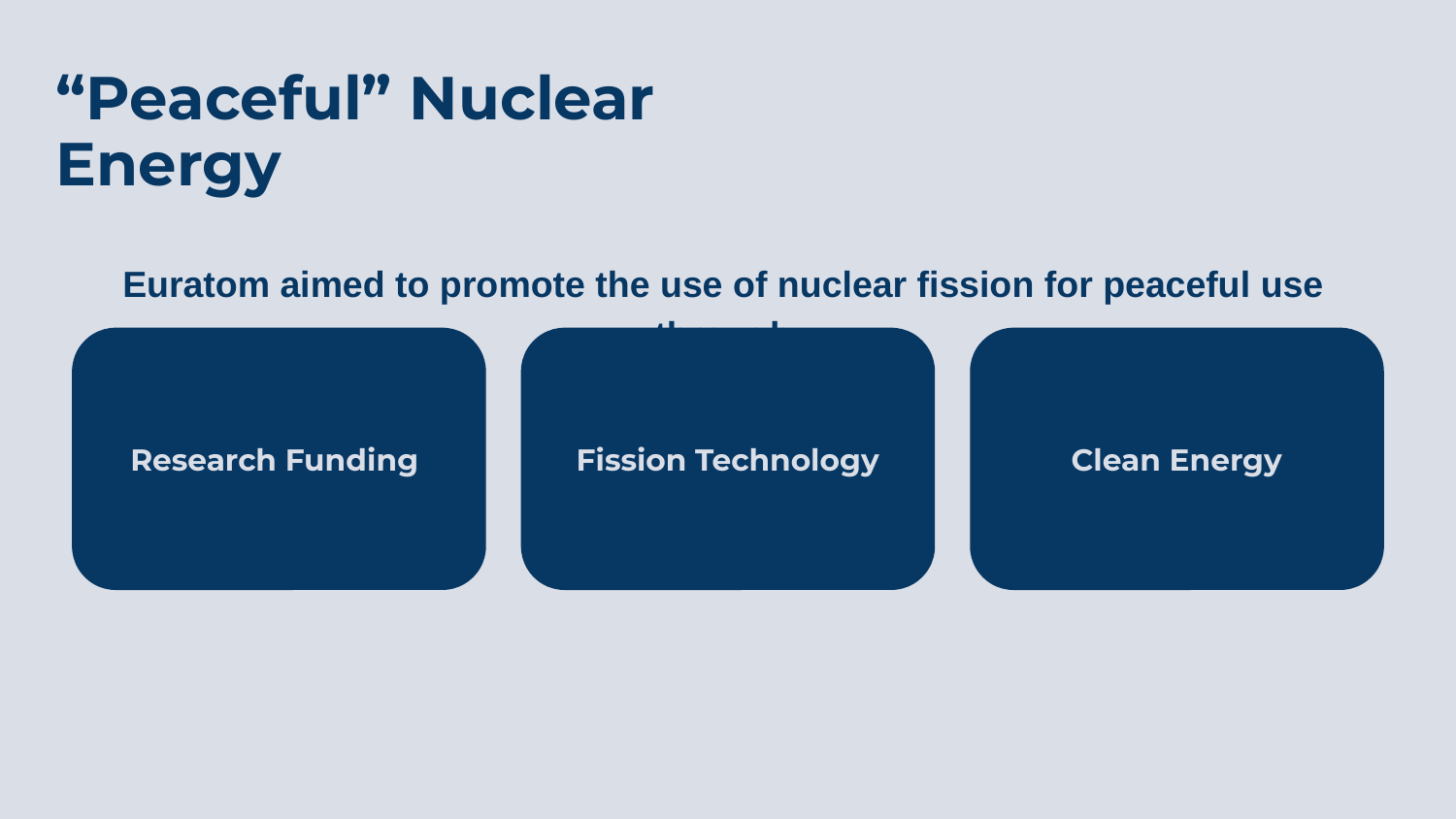

“Peaceful” Nuclear Energy
Euratom aimed to promote the use of nuclear fission for peaceful use through
Research Funding
Fission Technology
Clean Energy